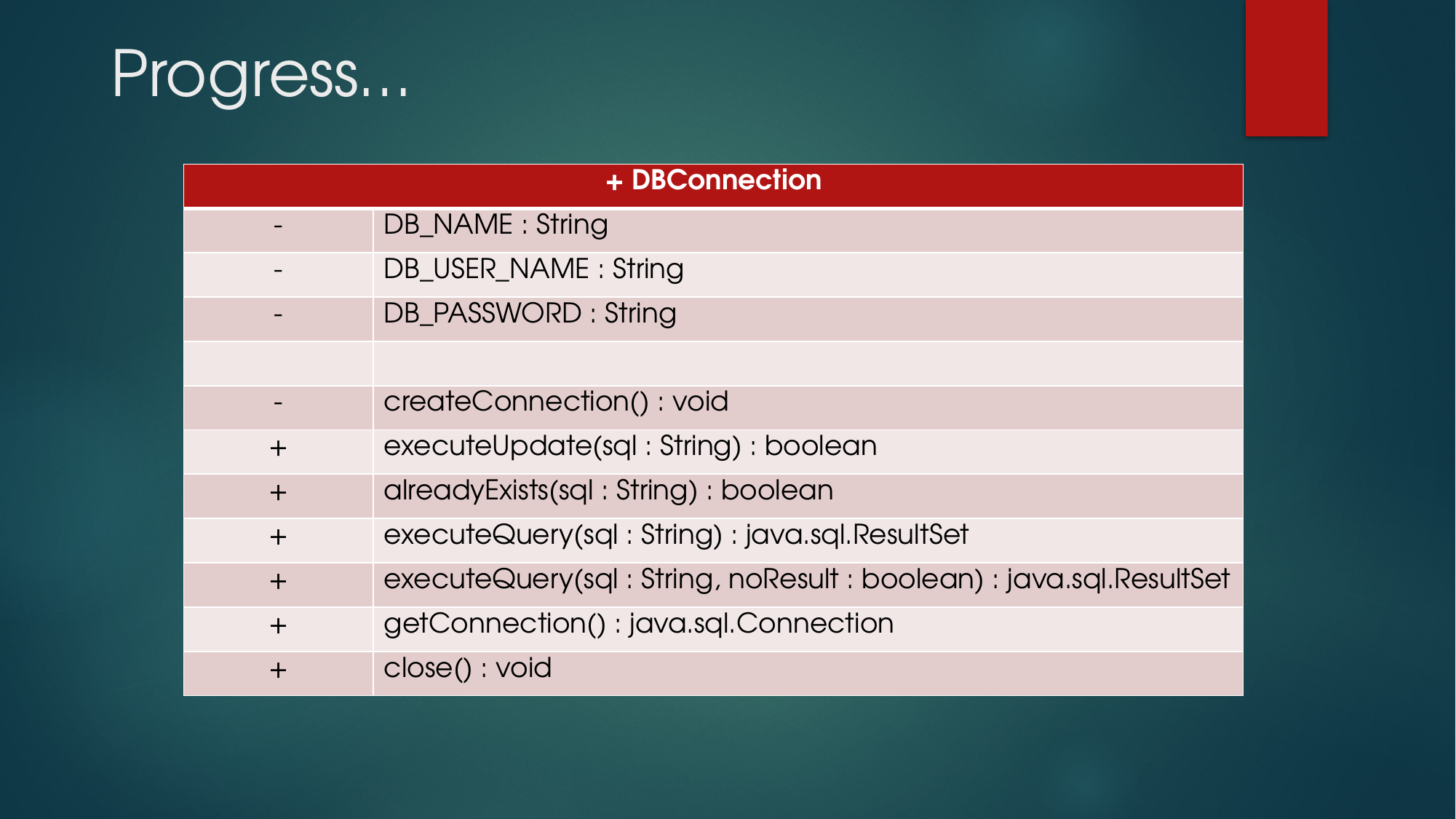

# Progress…
| + DBConnection |  |
| --- | --- |
| - | DB\_NAME : String |
| - | DB\_USER\_NAME : String |
| - | DB\_PASSWORD : String |
|  |  |
| - | createConnection() : void |
| + | executeUpdate(sql : String) : boolean |
| + | alreadyExists(sql : String) : boolean |
| + | executeQuery(sql : String) : java.sql.ResultSet |
| + | executeQuery(sql : String, noResult : boolean) : java.sql.ResultSet |
| + | getConnection() : java.sql.Connection |
| + | close() : void |